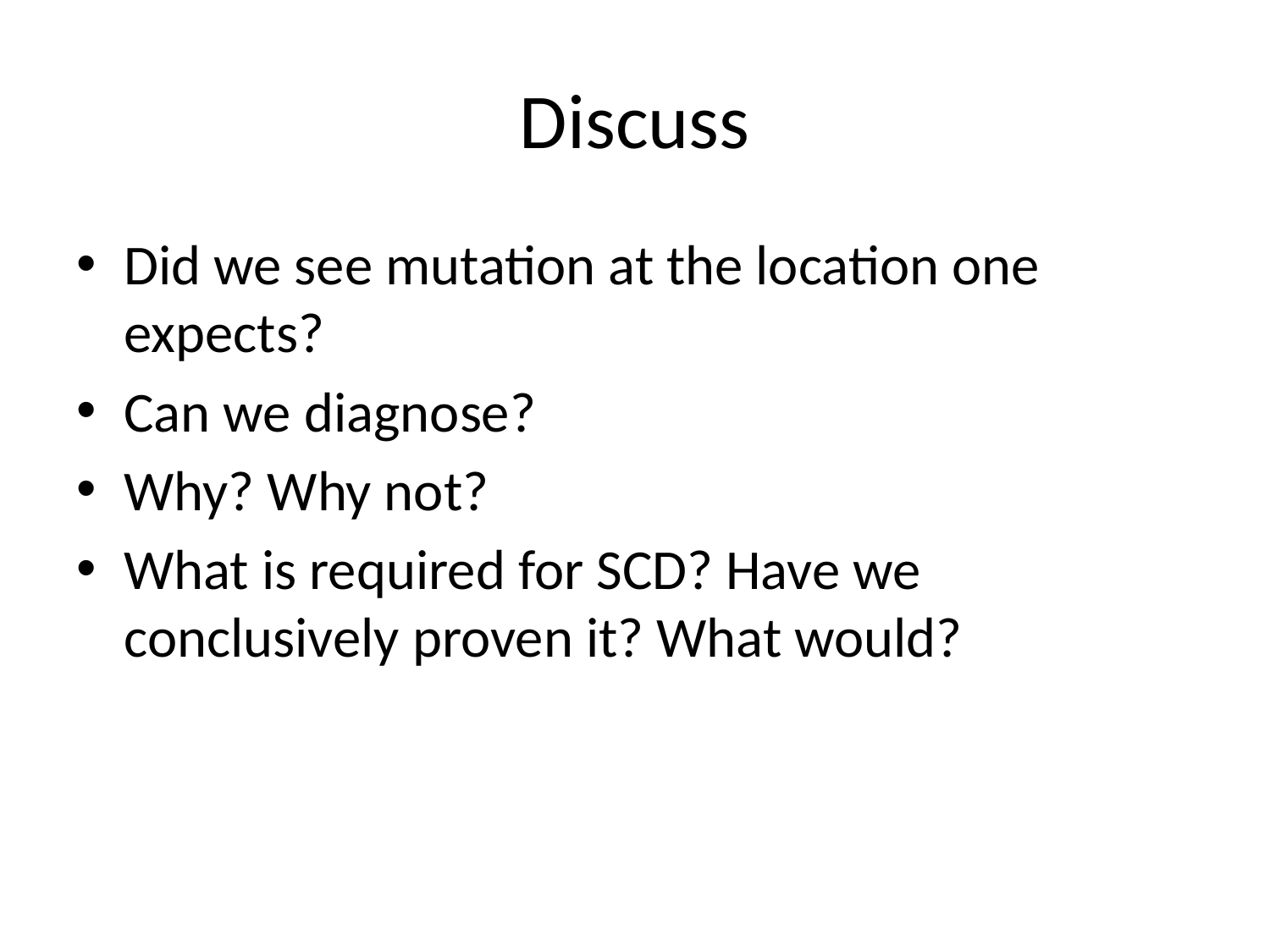

# Discuss
Did we see mutation at the location one expects?
Can we diagnose?
Why? Why not?
What is required for SCD? Have we conclusively proven it? What would?